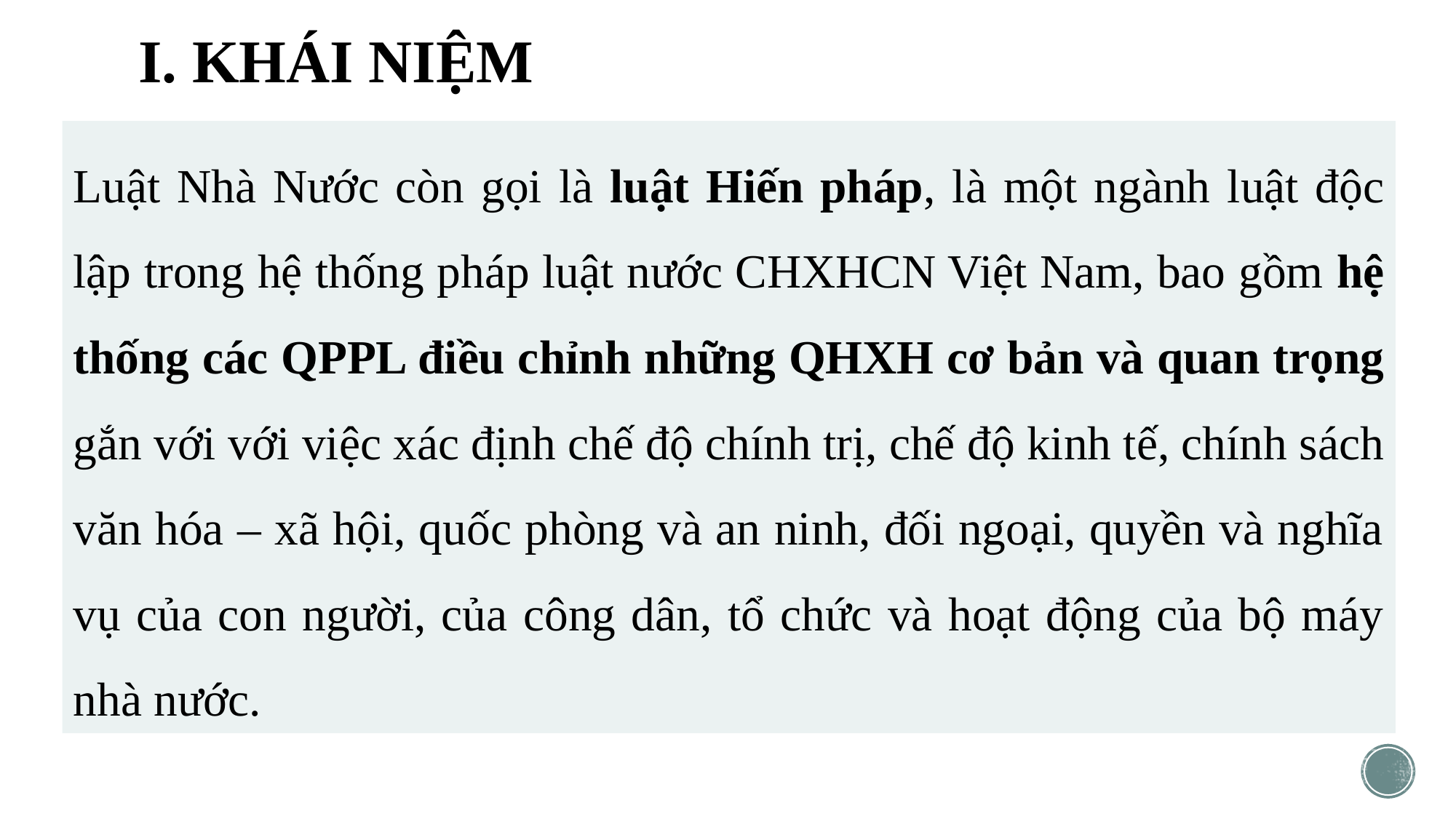

# I. KHÁI NIỆM
Luật Nhà Nước còn gọi là luật Hiến pháp, là một ngành luật độc lập trong hệ thống pháp luật nước CHXHCN Việt Nam, bao gồm hệ thống các QPPL điều chỉnh những QHXH cơ bản và quan trọng gắn với với việc xác định chế độ chính trị, chế độ kinh tế, chính sách văn hóa – xã hội, quốc phòng và an ninh, đối ngoại, quyền và nghĩa vụ của con người, của công dân, tổ chức và hoạt động của bộ máy nhà nước.